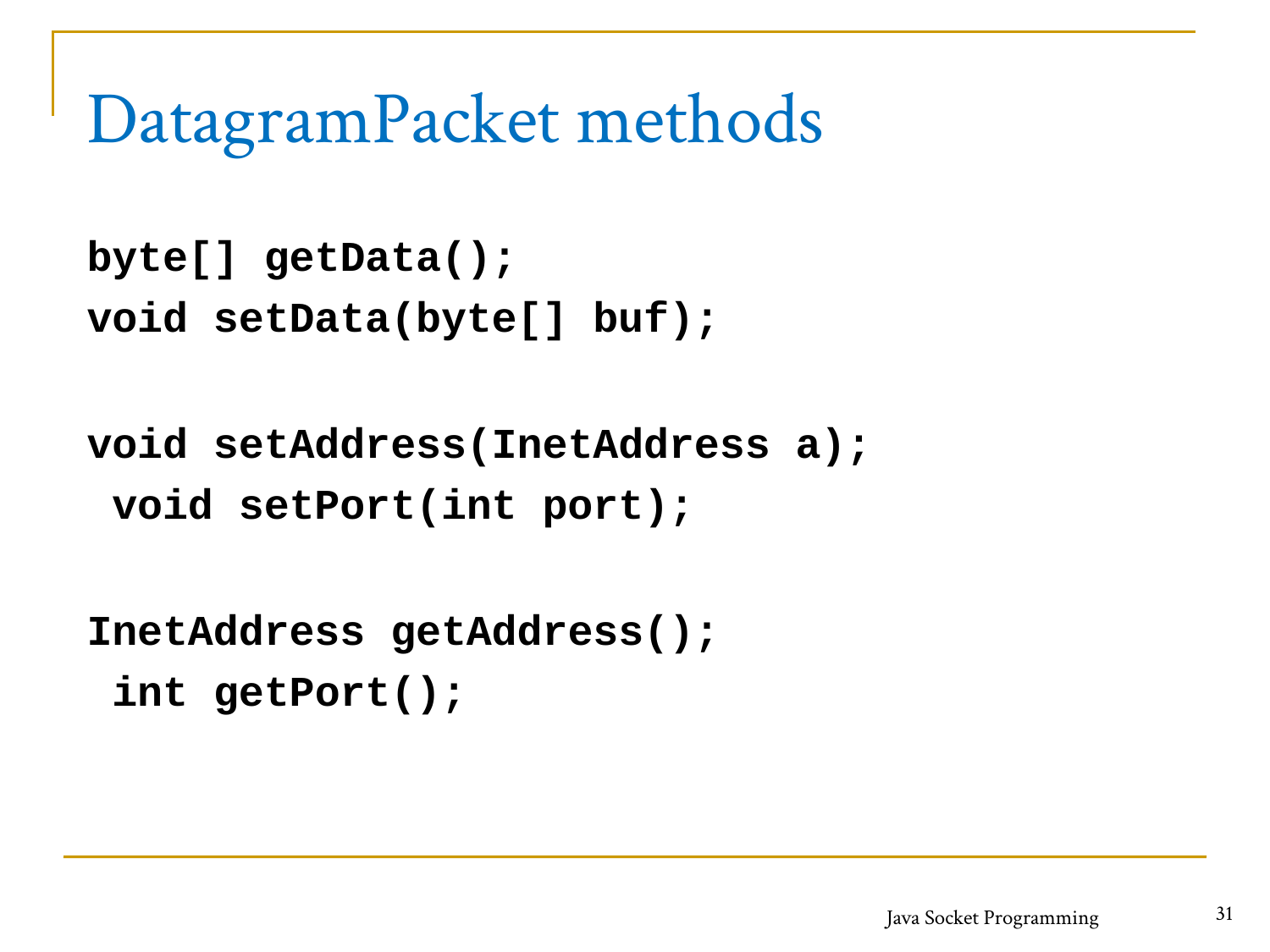

# DatagramPacket methods
byte[] getData();
void setData(byte[] buf);

void setAddress(InetAddress a);  void setPort(int port);

InetAddress getAddress();  int getPort();
Java Socket Programming
31